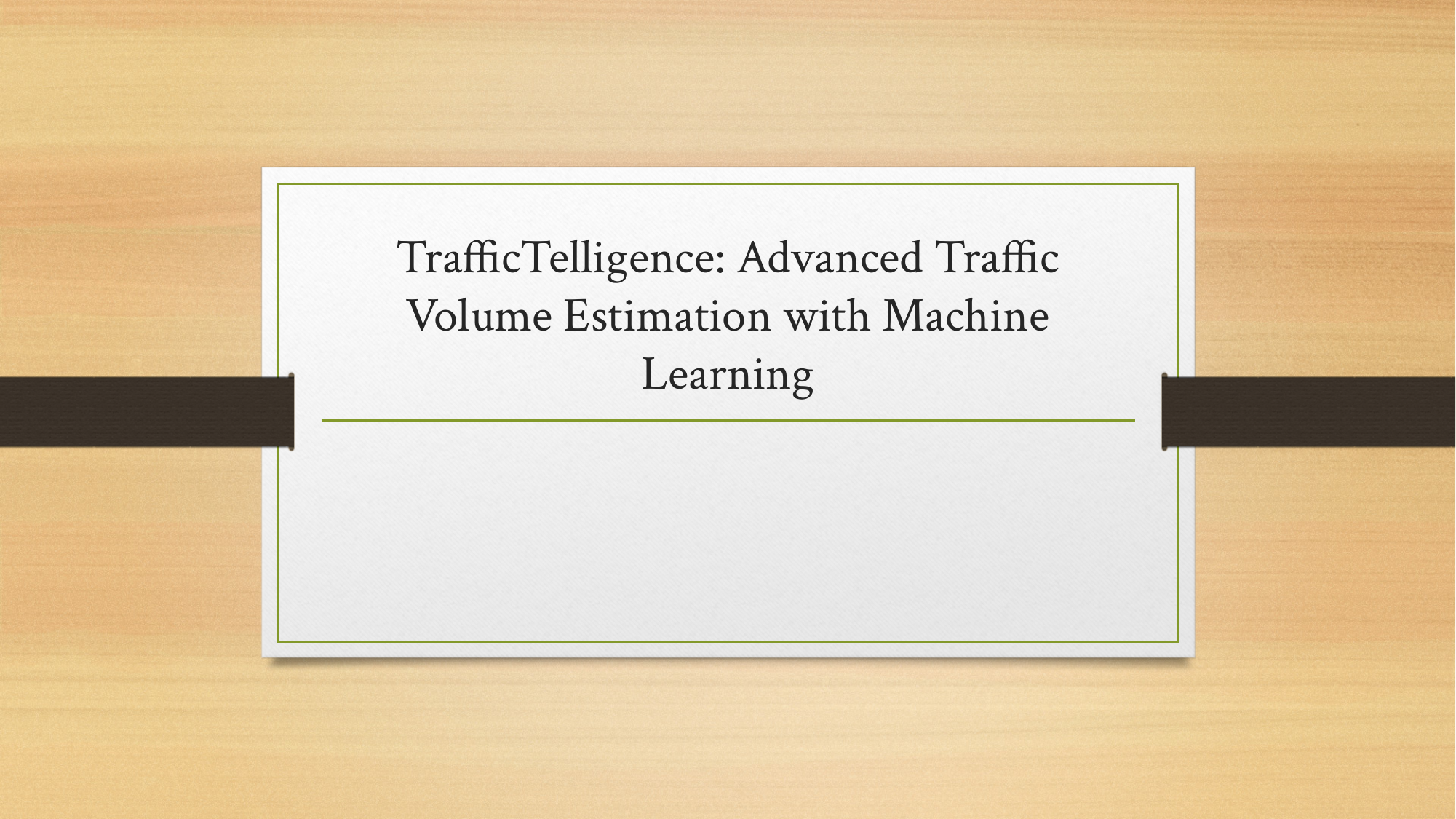

# TrafficTelligence: Advanced Traffic Volume Estimation with Machine Learning